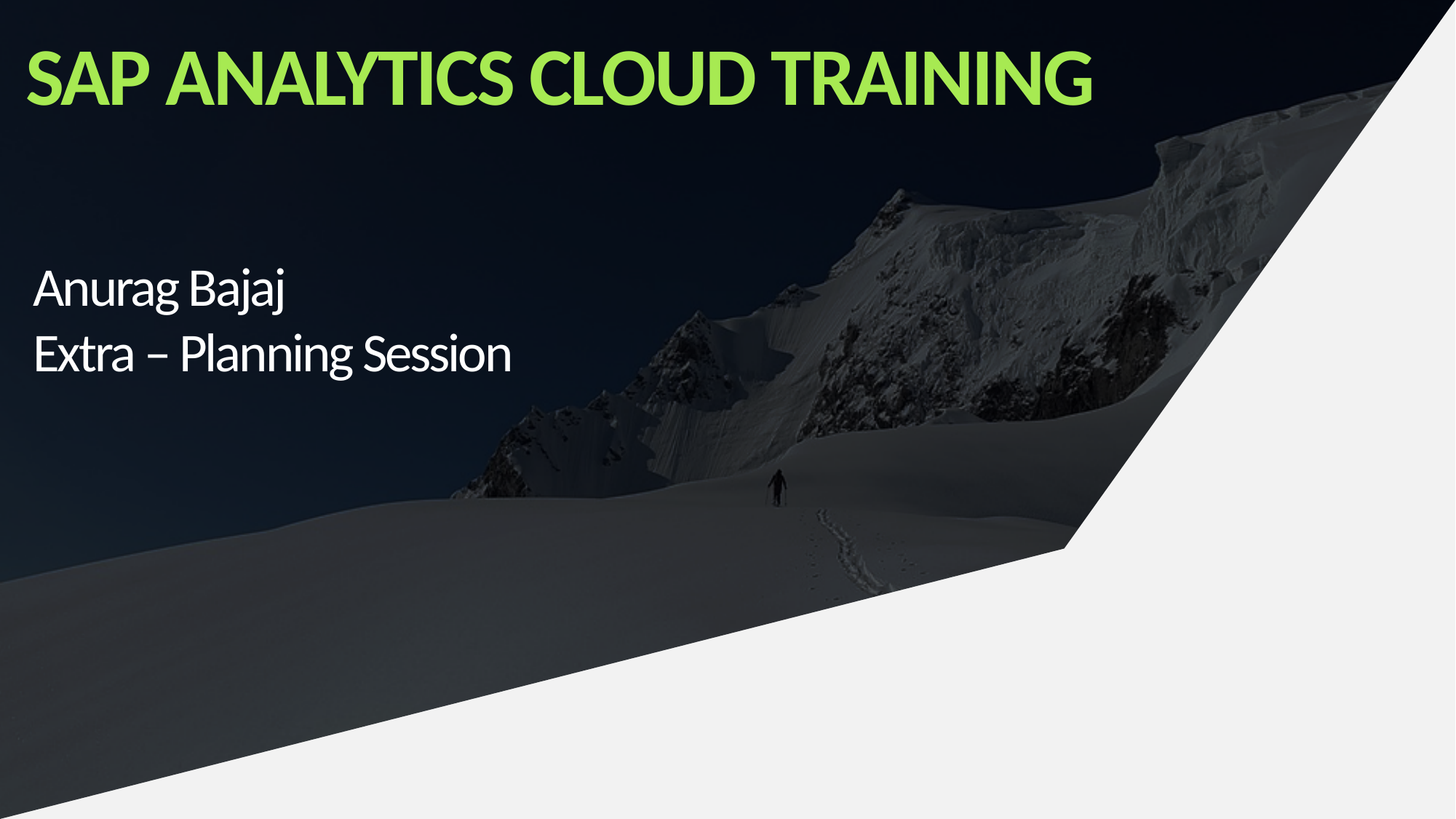

SAP Analytics cloud training
Anurag Bajaj
Extra – Planning Session